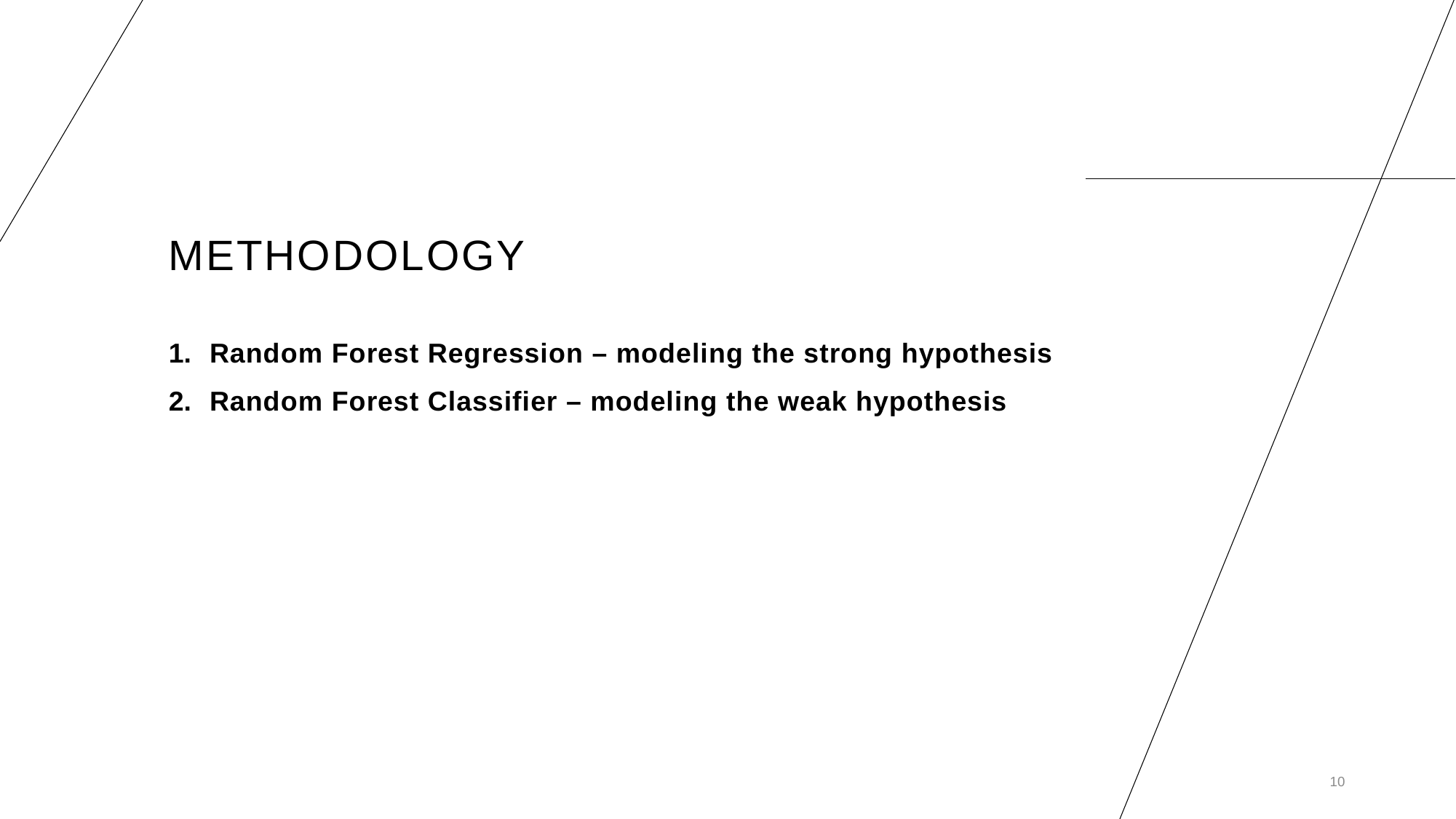

# Methodology
Random Forest Regression – modeling the strong hypothesis
Random Forest Classifier – modeling the weak hypothesis

10